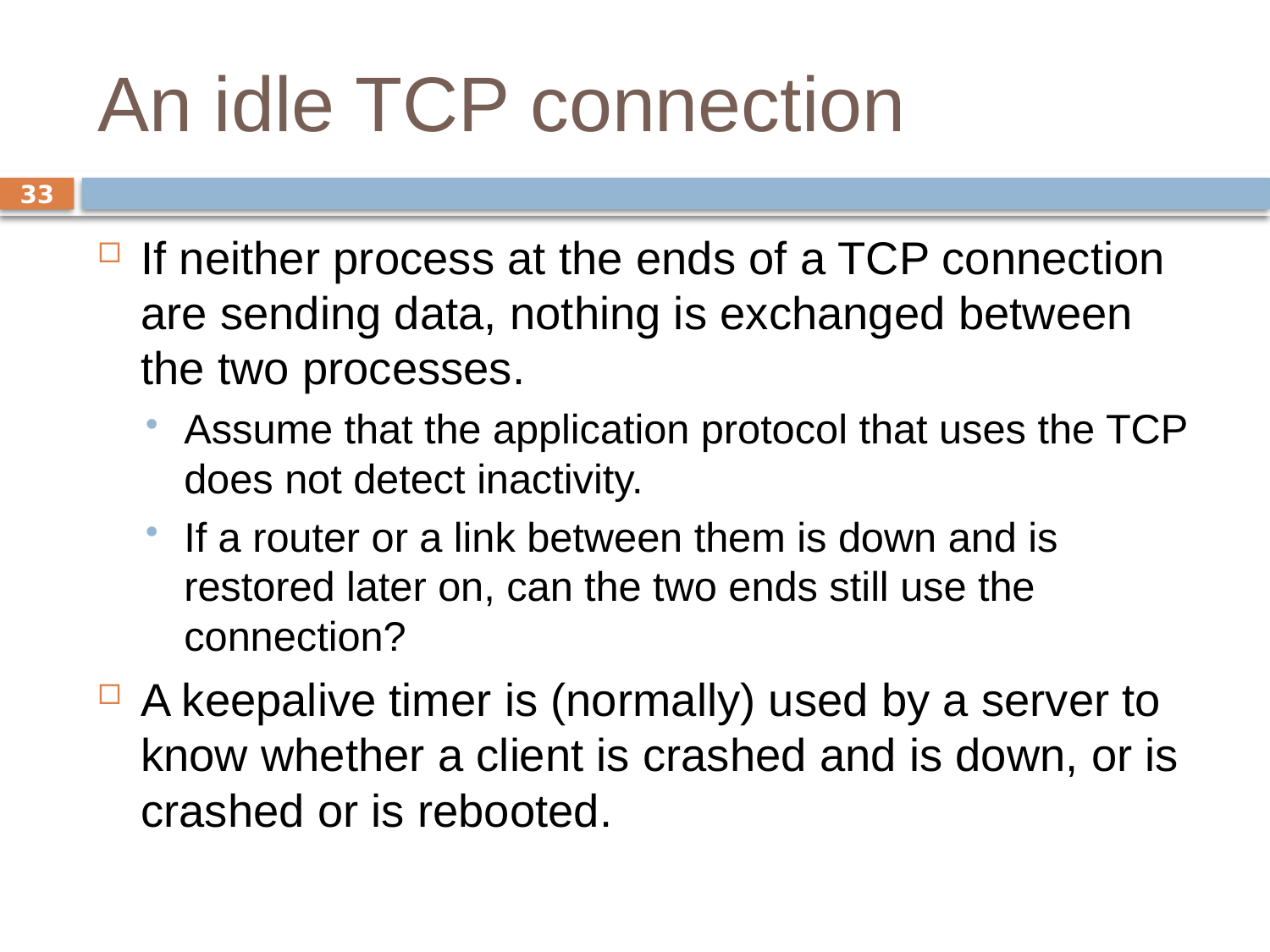

# An idle TCP connection
33
If neither process at the ends of a TCP connection are sending data, nothing is exchanged between the two processes.
Assume that the application protocol that uses the TCP does not detect inactivity.
If a router or a link between them is down and is restored later on, can the two ends still use the connection?
A keepalive timer is (normally) used by a server to know whether a client is crashed and is down, or is crashed or is rebooted.